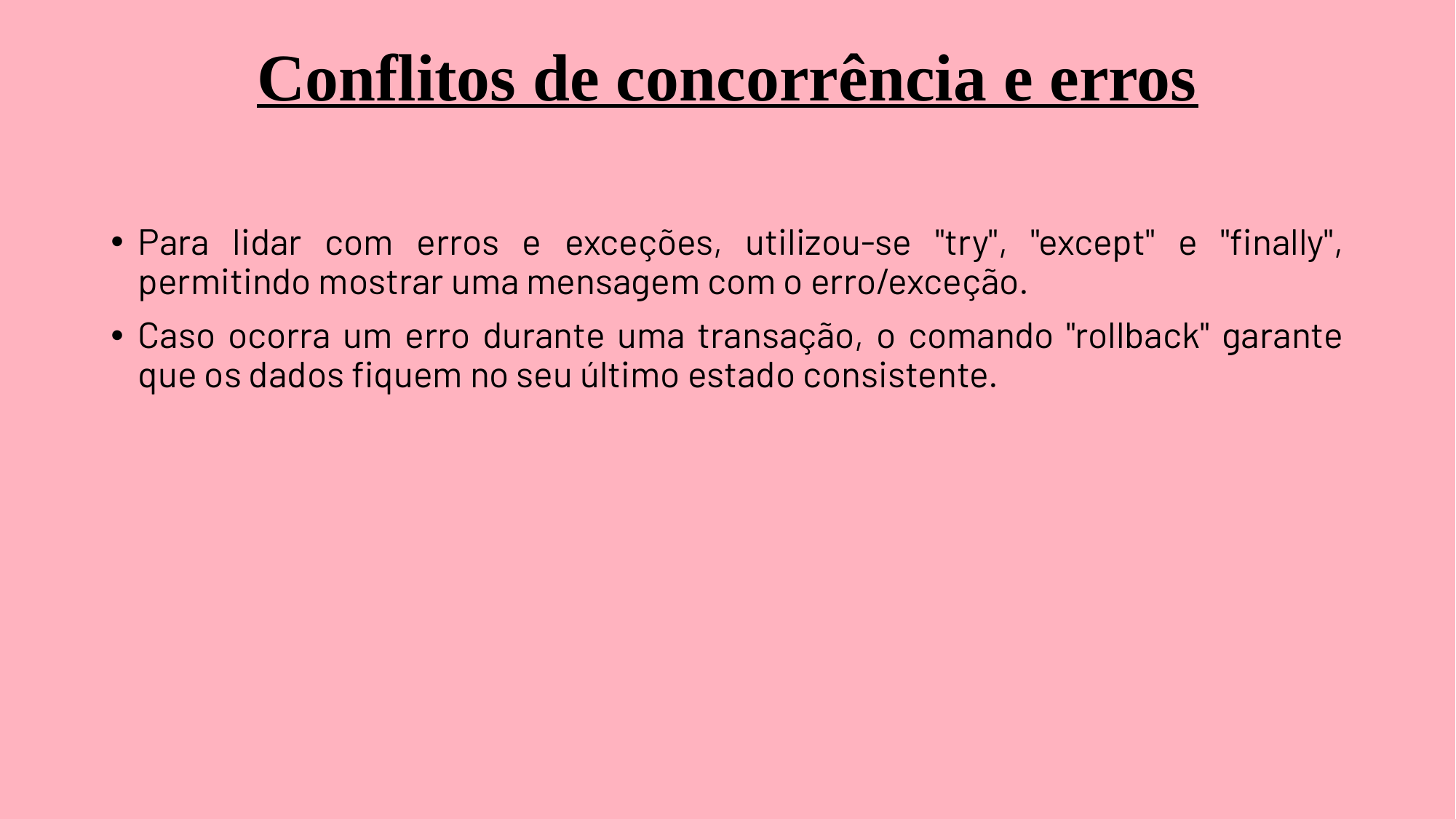

# Conflitos de concorrência e erros
Para lidar com erros e exceções, utilizou-se "try", "except" e "finally", permitindo mostrar uma mensagem com o erro/exceção.
Caso ocorra um erro durante uma transação, o comando "rollback" garante que os dados fiquem no seu último estado consistente.